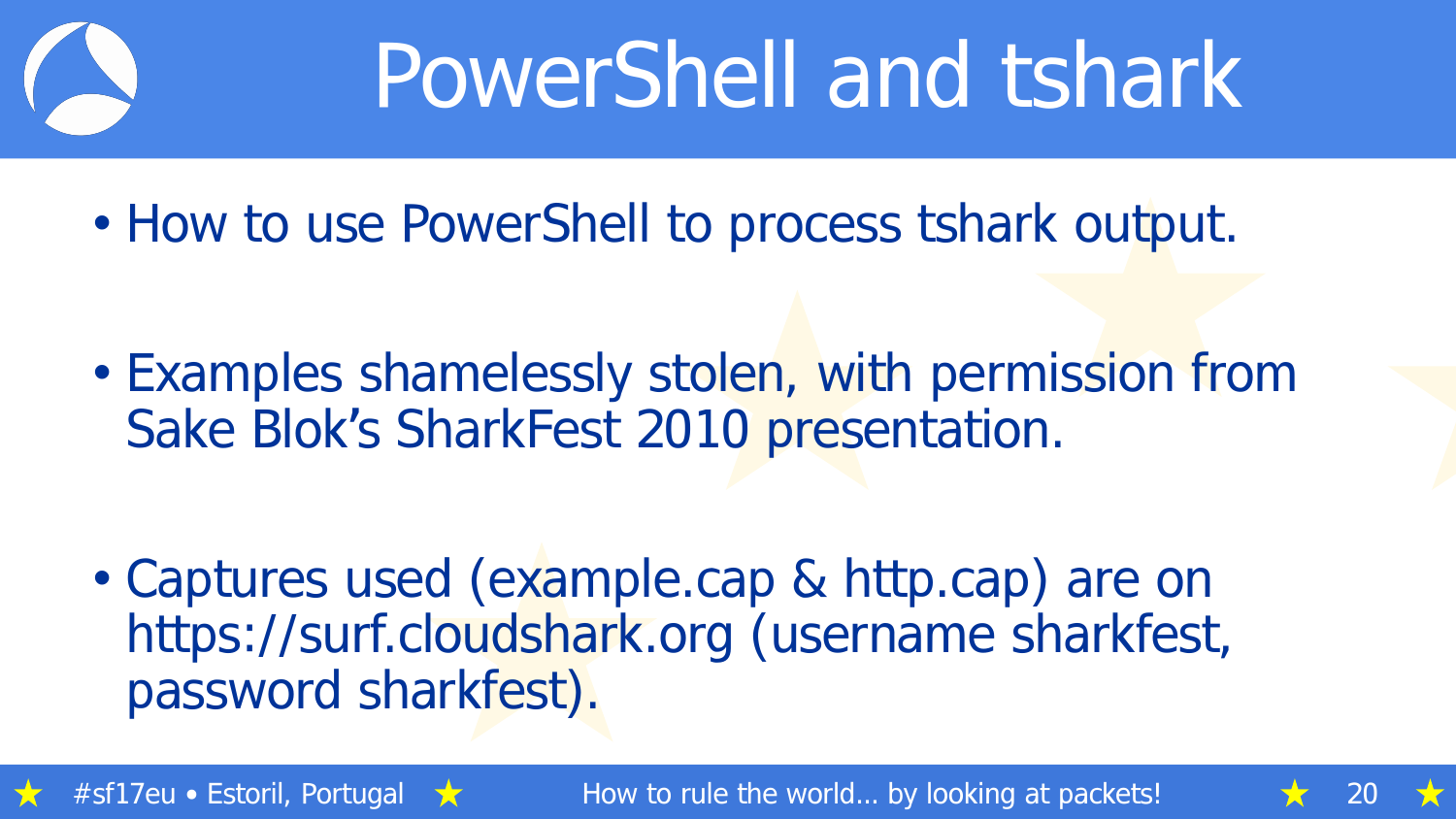

# PowerShell and tshark
How to use PowerShell to process tshark output.

Examples shamelessly stolen, with permission from Sake Blok’s SharkFest 2010 presentation.

Captures used (example.cap & http.cap) are on https://surf.cloudshark.org (username sharkfest, password sharkfest).